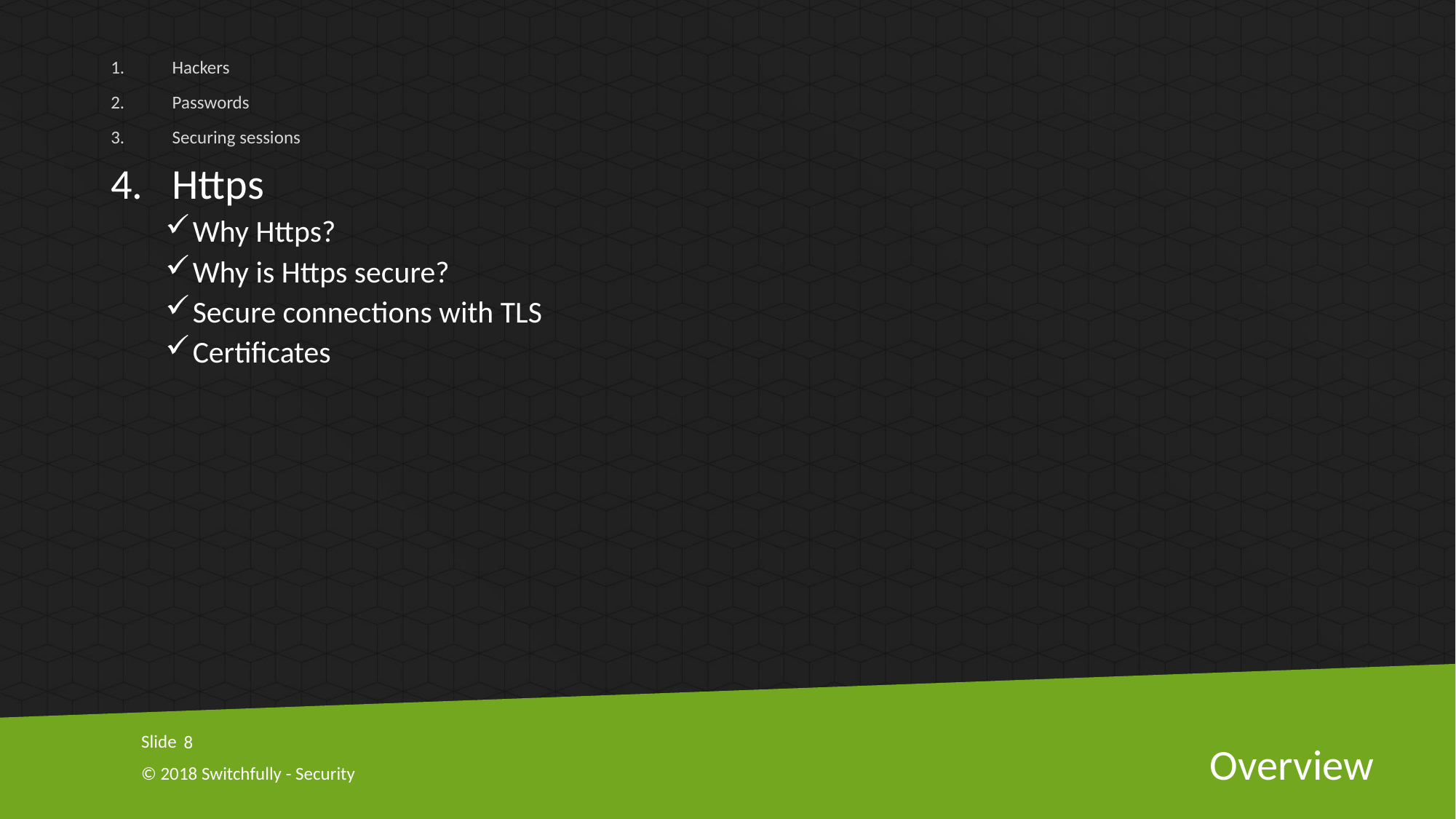

Hackers
Passwords
Securing sessions
Https
Why Https?
Why is Https secure?
Secure connections with TLS
Certificates

8
# Overview
© 2018 Switchfully - Security